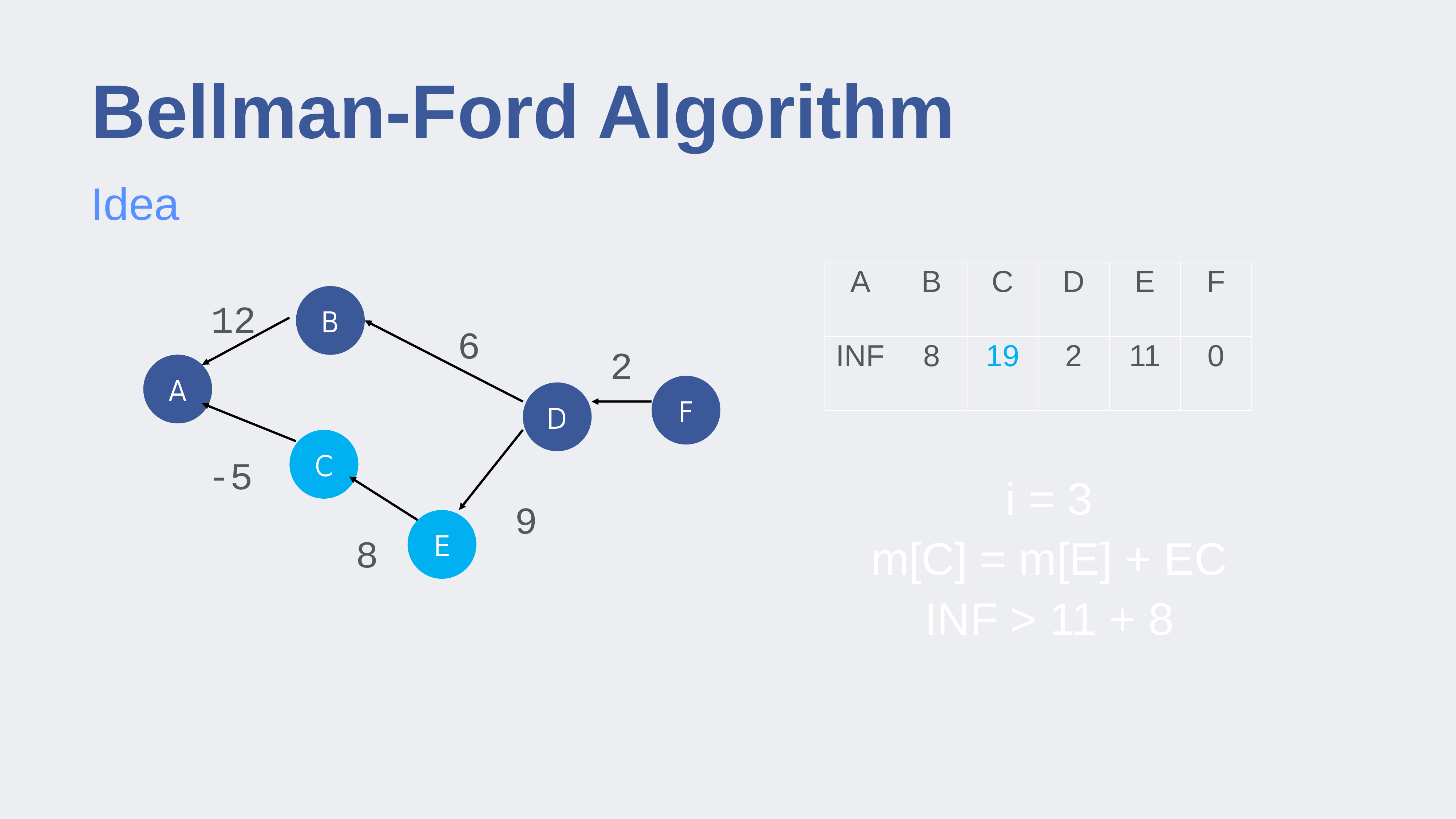

# Bellman-Ford Algorithm
Idea
| A | B | C | D | E | F |
| --- | --- | --- | --- | --- | --- |
| INF | 8 | 19 | 2 | 11 | 0 |
B
12
6
2
A
F
D
C
-5
i = 3
m[C] = m[E] + EC
INF > 11 + 8
9
E
8